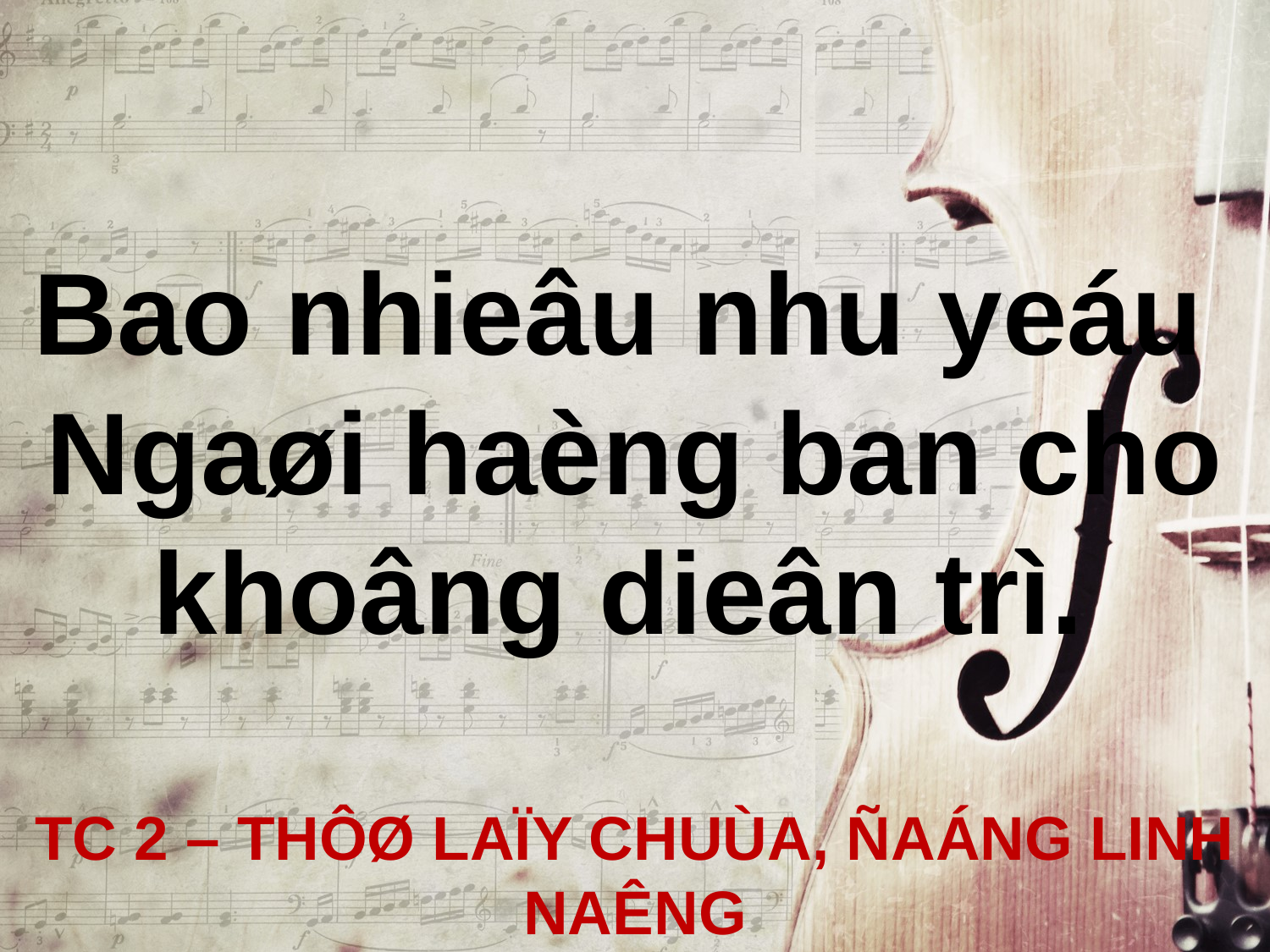

Bao nhieâu nhu yeáu
Ngaøi haèng ban cho khoâng dieân trì.
TC 2 – THÔØ LAÏY CHUÙA, ÑAÁNG LINH NAÊNG